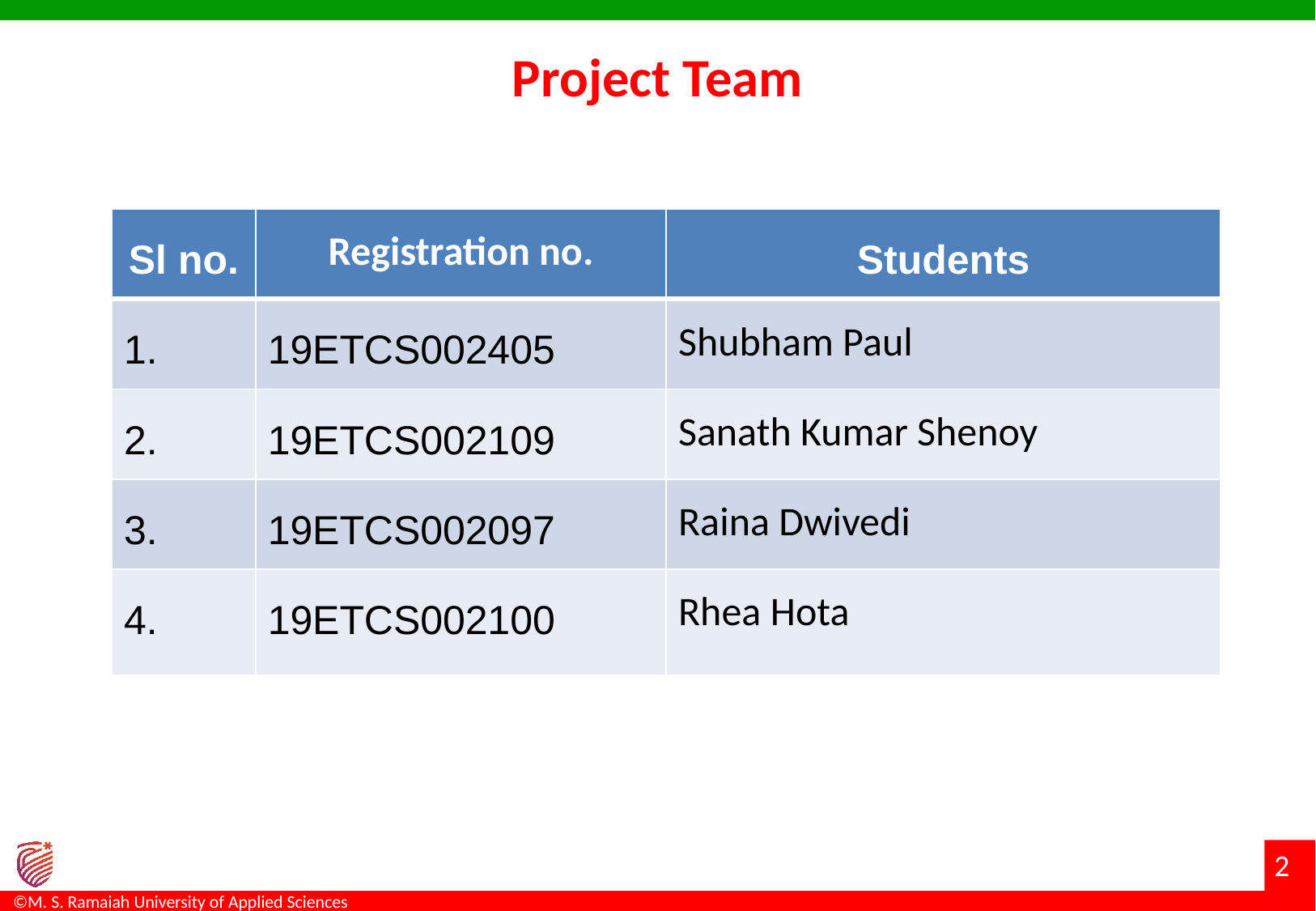

# Project Team
| Sl no. | Registration no. | Students |
| --- | --- | --- |
| 1. | 19ETCS002405 | Shubham Paul |
| 2. | 19ETCS002109 | Sanath Kumar Shenoy |
| 3. | 19ETCS002097 | Raina Dwivedi |
| 4. | 19ETCS002100 | Rhea Hota |